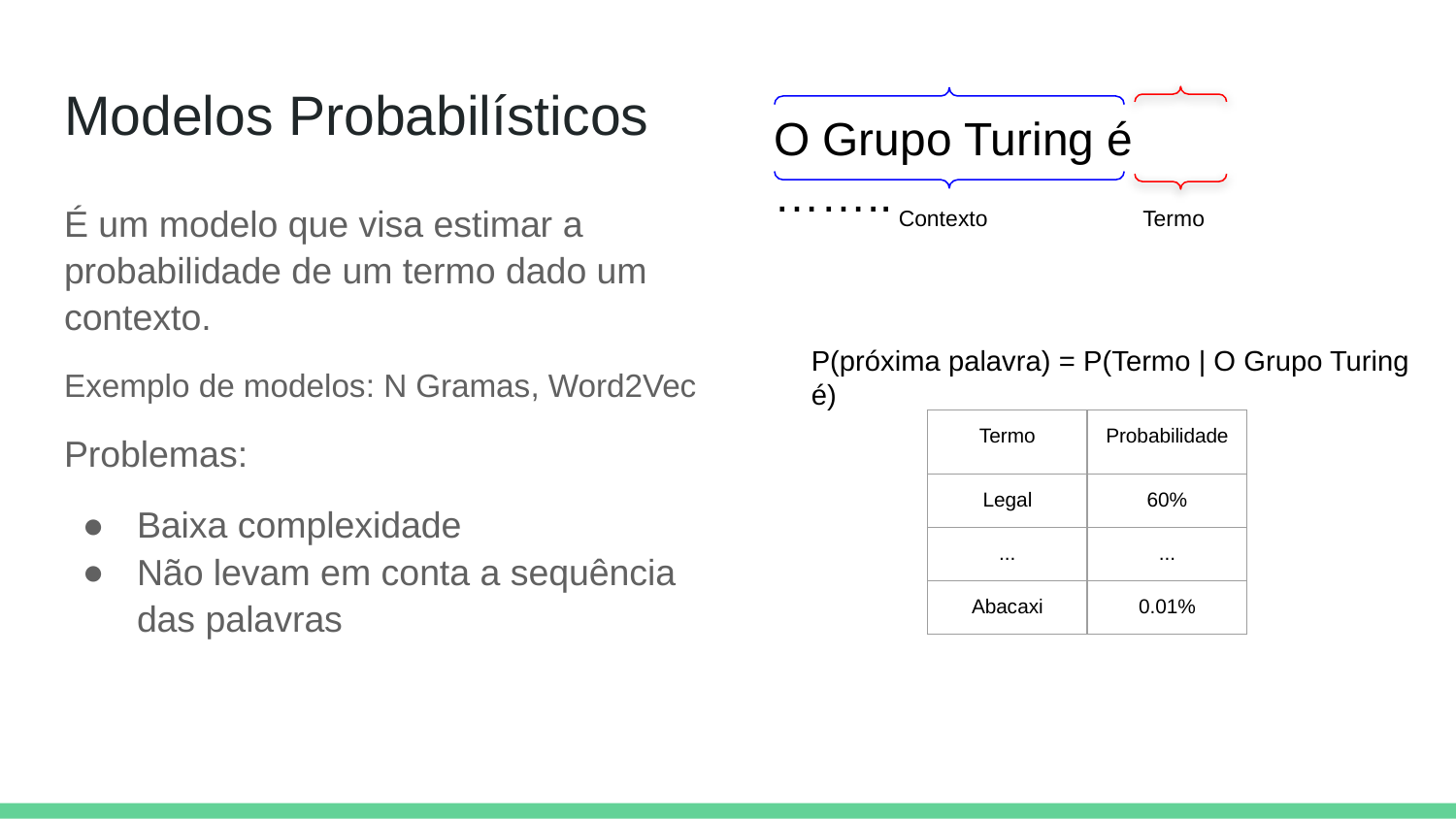

# Modelos Probabilísticos

O Grupo Turing é ……..
É um modelo que visa estimar a probabilidade de um termo dado um contexto.
Exemplo de modelos: N Gramas, Word2Vec
Problemas:
Baixa complexidade
Não levam em conta a sequência das palavras
Contexto
Termo
P(próxima palavra) = P(Termo | O Grupo Turing é)
| Termo | Probabilidade |
| --- | --- |
| Legal | 60% |
| ... | ... |
| Abacaxi | 0.01% |